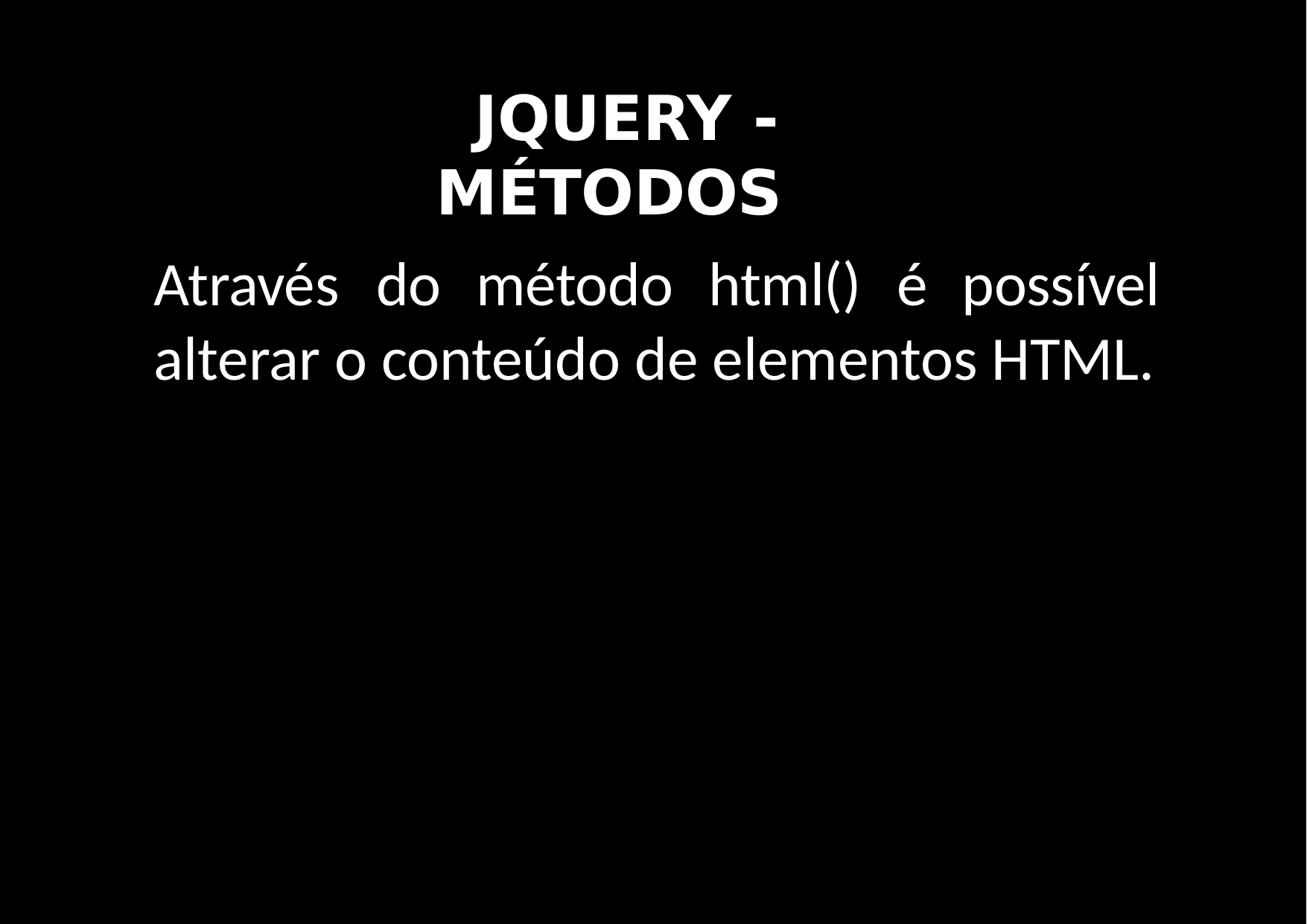

# jQuery -	Métodos
Através	do	método	html()	é	possível alterar o conteúdo de elementos HTML.